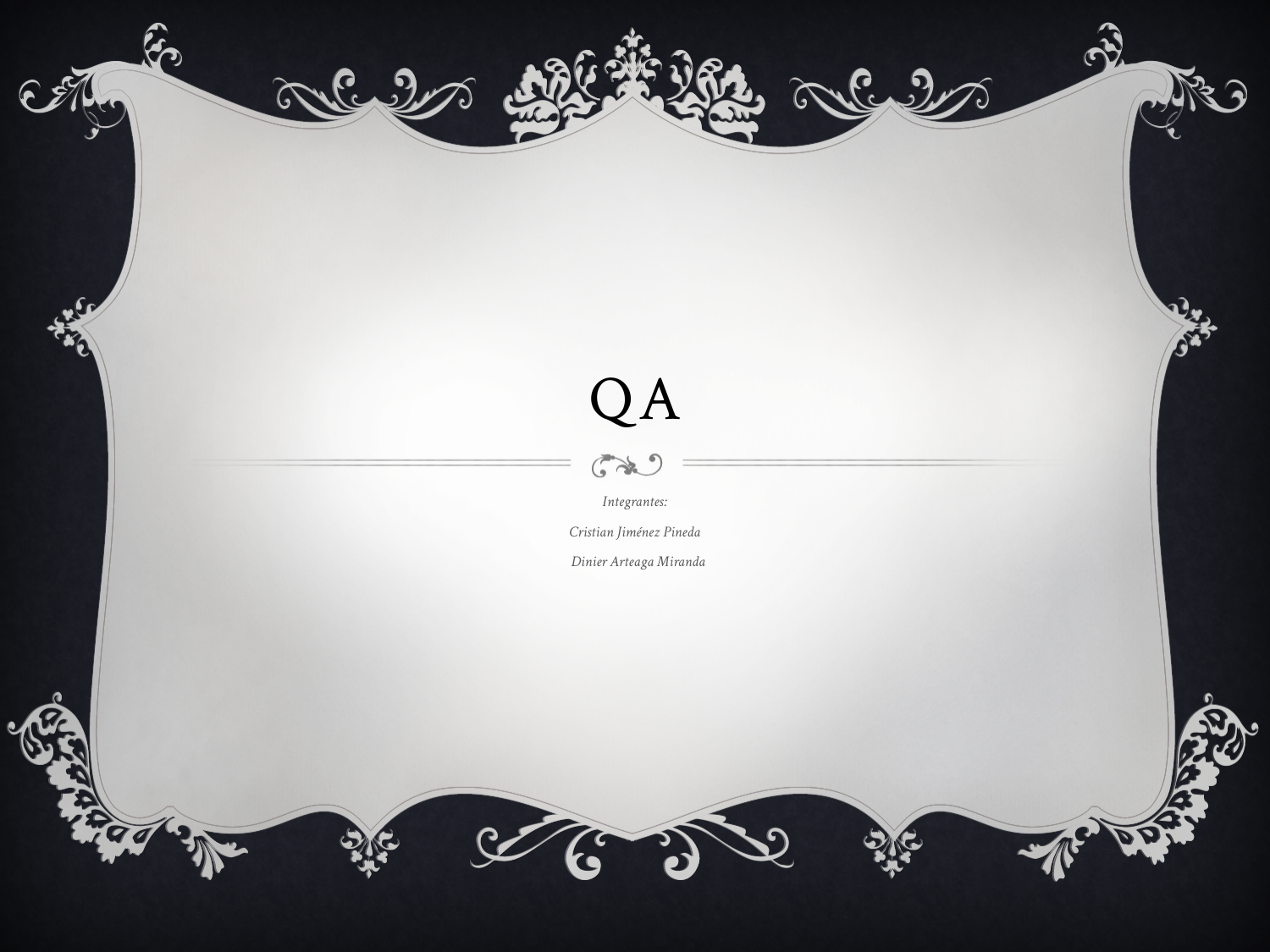

# QA
Integrantes:
 Cristian Jiménez Pineda
  Dinier Arteaga Miranda